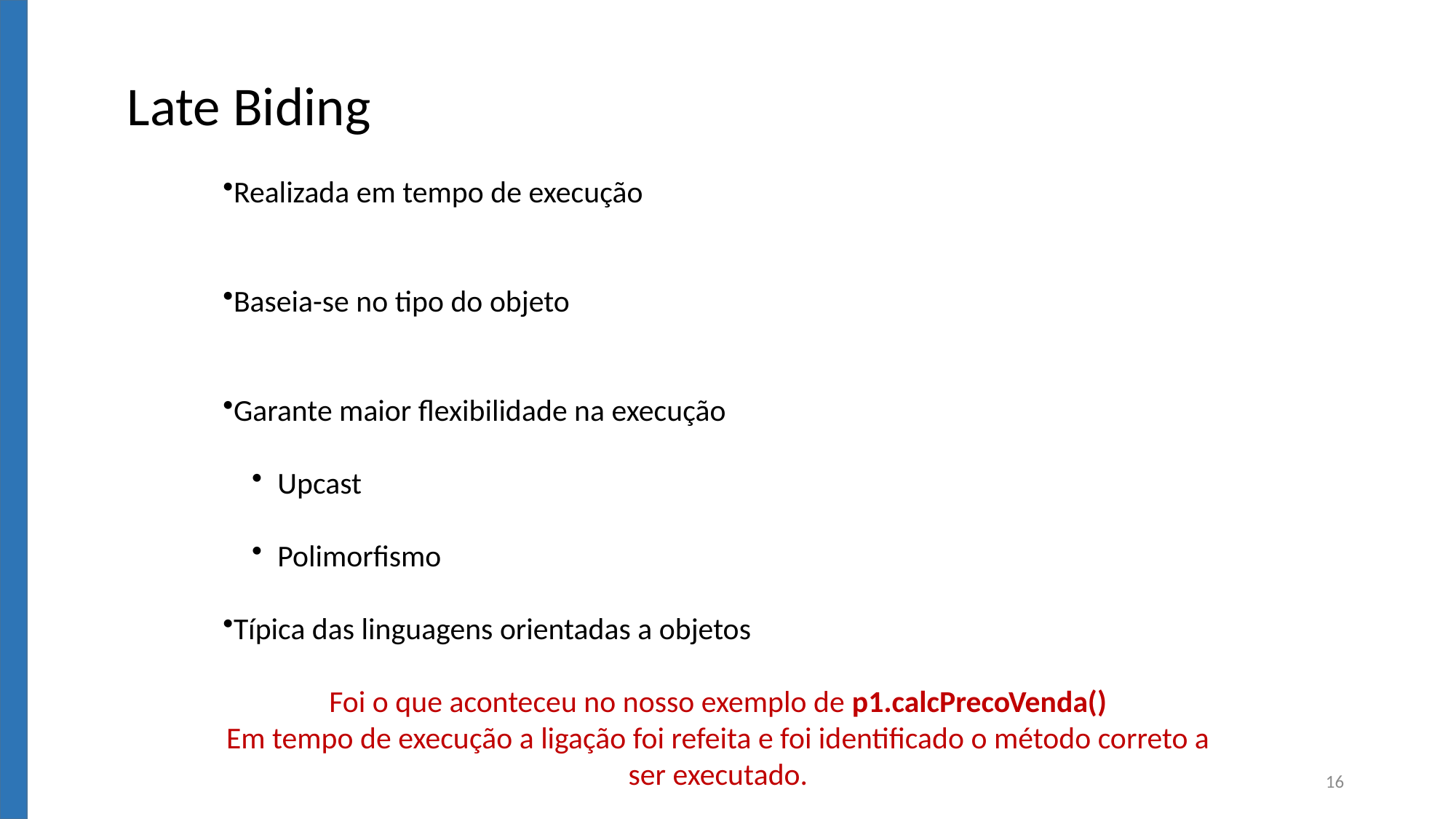

Late Biding

Realizada em tempo de execução

Baseia-se no tipo do objeto

Garante maior flexibilidade na execução

Upcast

Polimorfismo

Típica das linguagens orientadas a objetos

Foi o que aconteceu no nosso exemplo de p1.calcPrecoVenda()
Em tempo de execução a ligação foi refeita e foi identificado o método correto a ser executado.
16